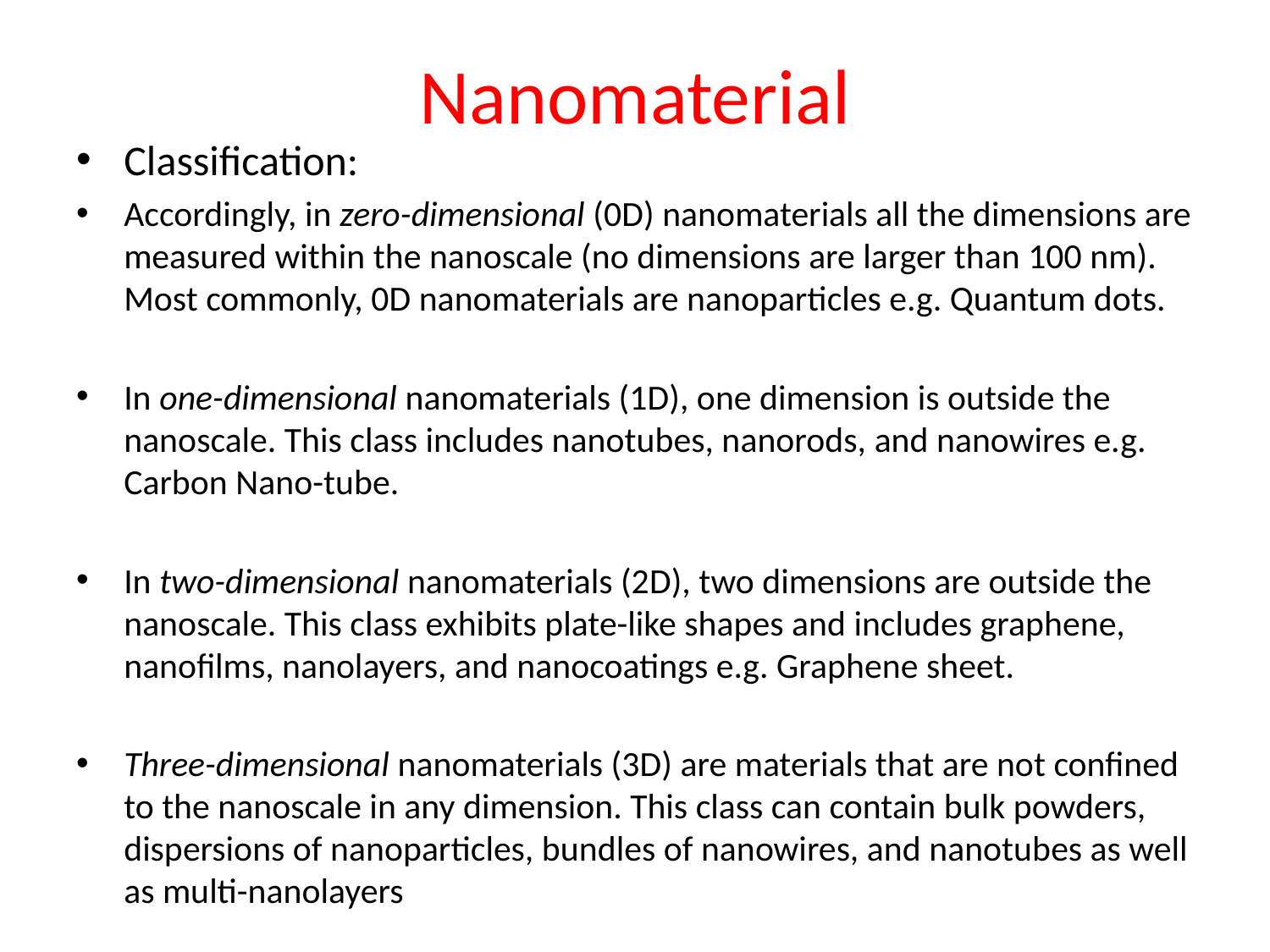

# Nanomaterial
Classification:
Accordingly, in zero-dimensional (0D) nanomaterials all the dimensions are measured within the nanoscale (no dimensions are larger than 100 nm). Most commonly, 0D nanomaterials are nanoparticles e.g. Quantum dots.

In one-dimensional nanomaterials (1D), one dimension is outside the nanoscale. This class includes nanotubes, nanorods, and nanowires e.g. Carbon Nano-tube.

In two-dimensional nanomaterials (2D), two dimensions are outside the nanoscale. This class exhibits plate-like shapes and includes graphene, nanofilms, nanolayers, and nanocoatings e.g. Graphene sheet.

Three-dimensional nanomaterials (3D) are materials that are not confined to the nanoscale in any dimension. This class can contain bulk powders, dispersions of nanoparticles, bundles of nanowires, and nanotubes as well as multi-nanolayers